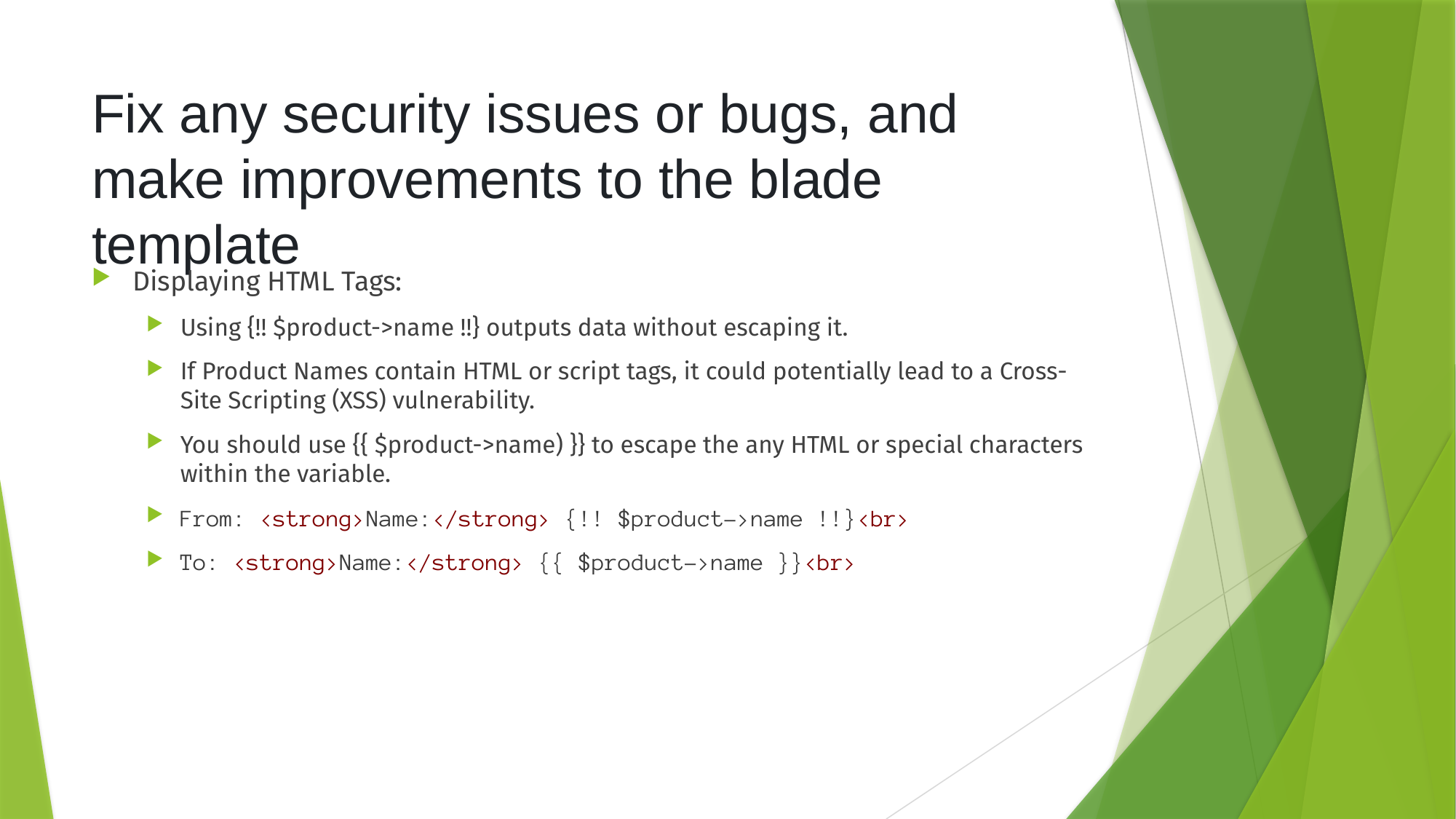

# Fix any security issues or bugs, and make improvements to the blade template
Displaying HTML Tags:
Using {!! $product->name !!} outputs data without escaping it.
If Product Names contain HTML or script tags, it could potentially lead to a Cross-Site Scripting (XSS) vulnerability.
You should use {{ $product->name) }} to escape the any HTML or special characters within the variable.
From: <strong>Name:</strong> {!! $product->name !!}<br>
To: <strong>Name:</strong> {{ $product->name }}<br>